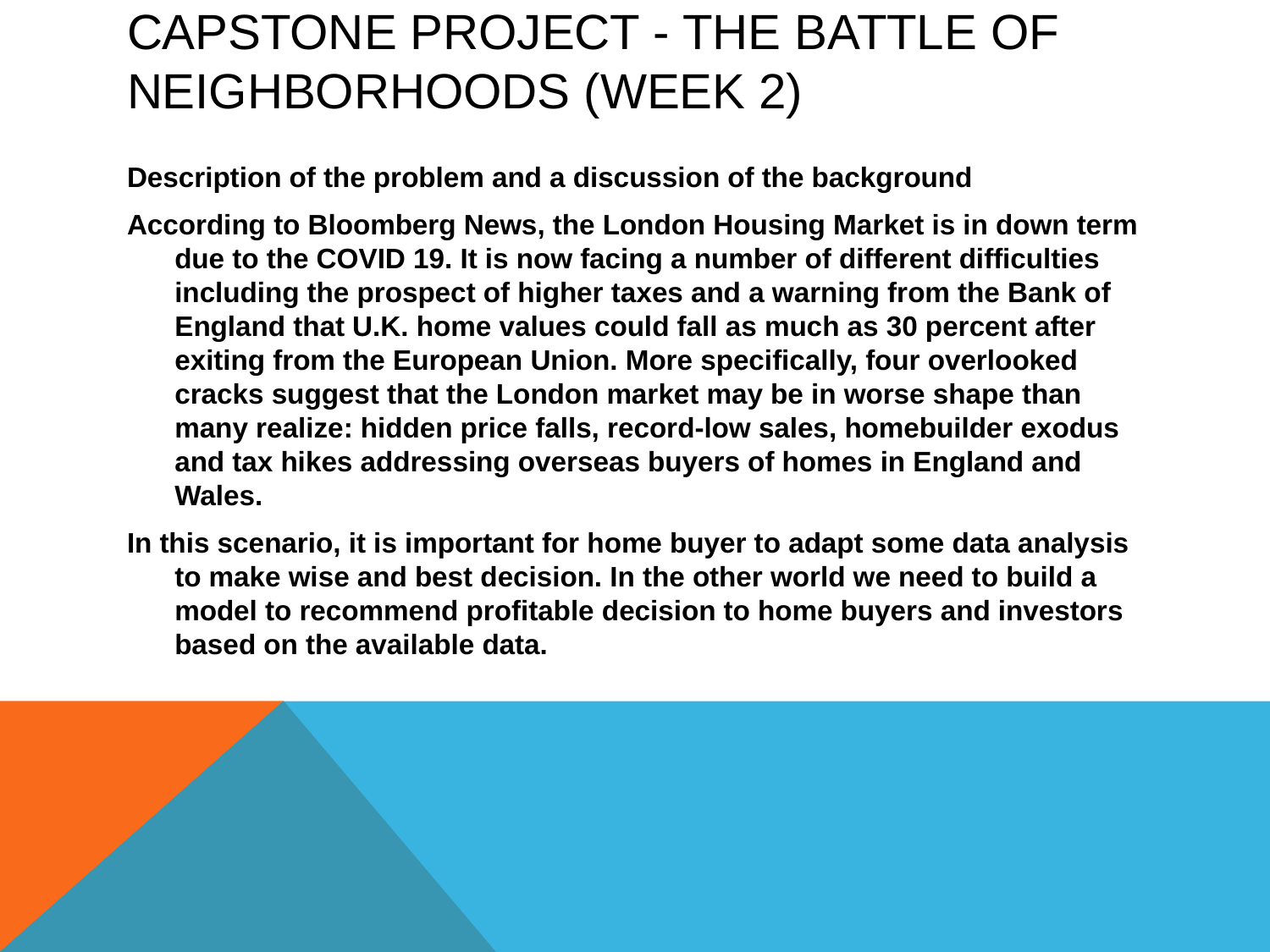

# Capstone Project - The Battle of Neighborhoods (Week 2)
Description of the problem and a discussion of the background
According to Bloomberg News, the London Housing Market is in down term due to the COVID 19. It is now facing a number of different difficulties including the prospect of higher taxes and a warning from the Bank of England that U.K. home values could fall as much as 30 percent after exiting from the European Union. More specifically, four overlooked cracks suggest that the London market may be in worse shape than many realize: hidden price falls, record-low sales, homebuilder exodus and tax hikes addressing overseas buyers of homes in England and Wales.
In this scenario, it is important for home buyer to adapt some data analysis to make wise and best decision. In the other world we need to build a model to recommend profitable decision to home buyers and investors based on the available data.